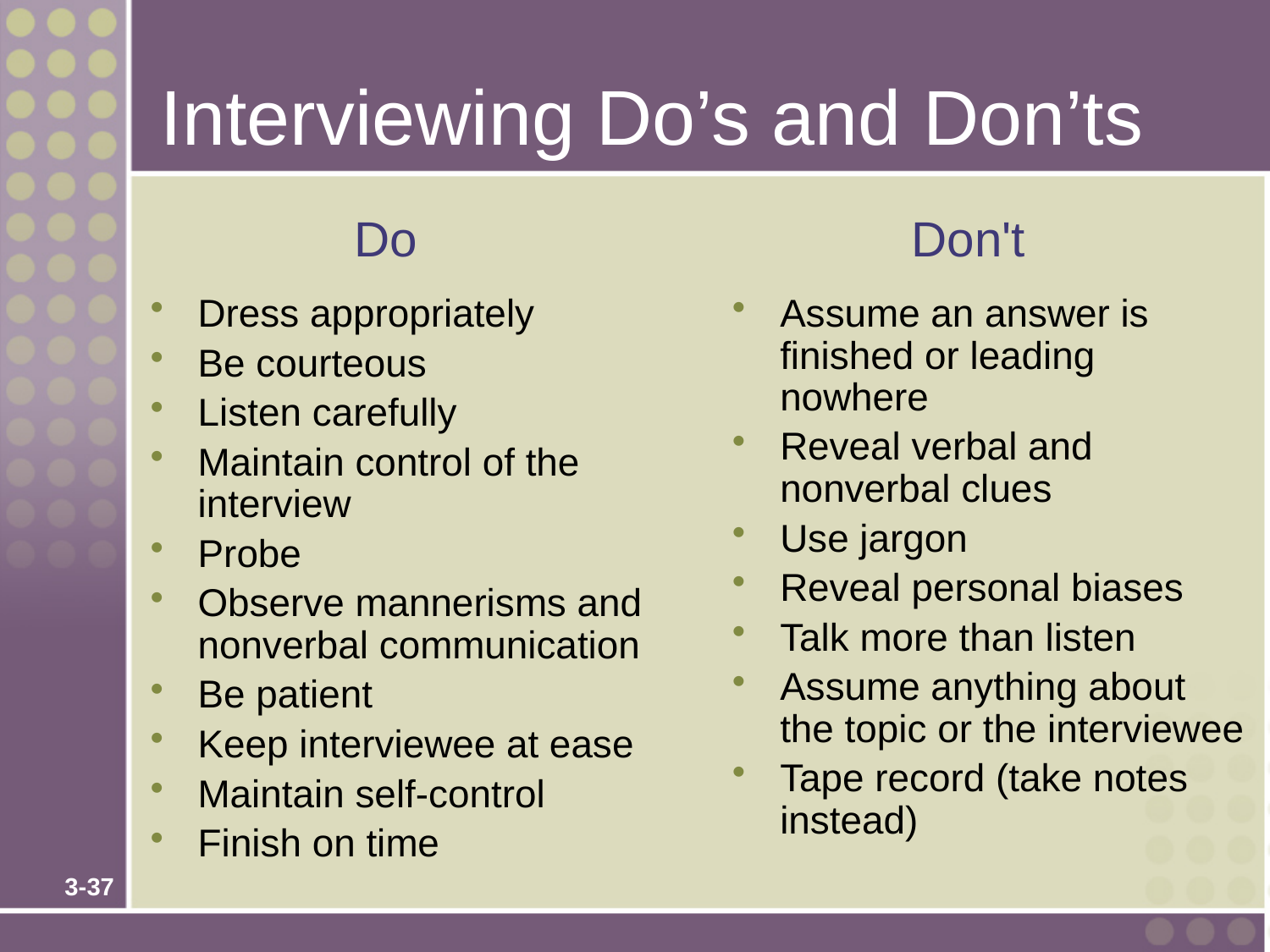

# Interviewing Do’s and Don’ts
Don't
Do
Dress appropriately
Be courteous
Listen carefully
Maintain control of the interview
Probe
Observe mannerisms and nonverbal communication
Be patient
Keep interviewee at ease
Maintain self-control
Finish on time
Assume an answer is finished or leading nowhere
Reveal verbal and nonverbal clues
Use jargon
Reveal personal biases
Talk more than listen
Assume anything about the topic or the interviewee
Tape record (take notes instead)
3-37